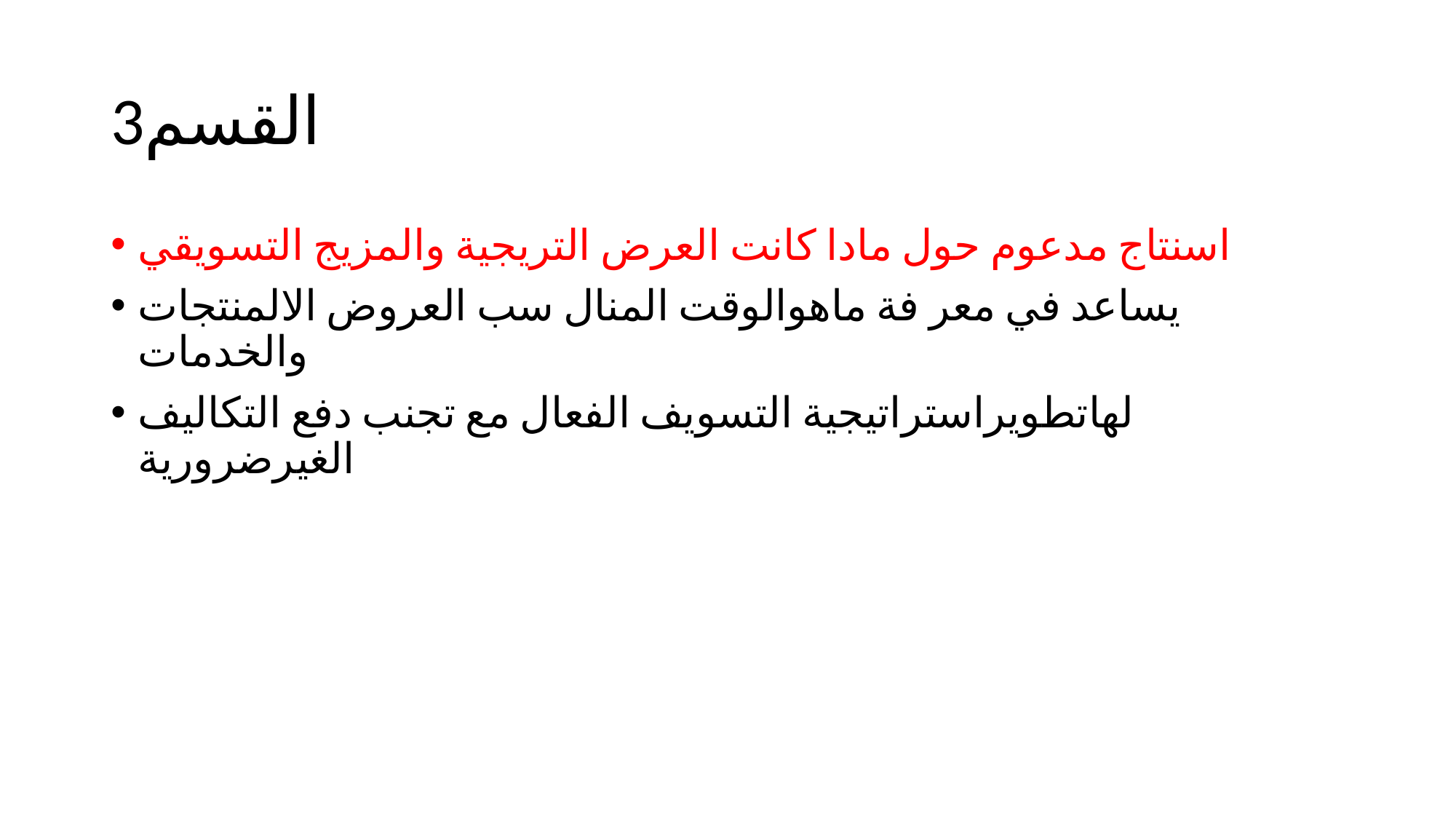

# القسم3
اسنتاج مدعوم حول مادا كانت العرض التريجية والمزيج التسويقي
يساعد في معر فة ماهوالوقت المنال سب العروض الالمنتجات والخدمات
لهاتطويراستراتيجية التسويف الفعال مع تجنب دفع التكاليف الغيرضرورية